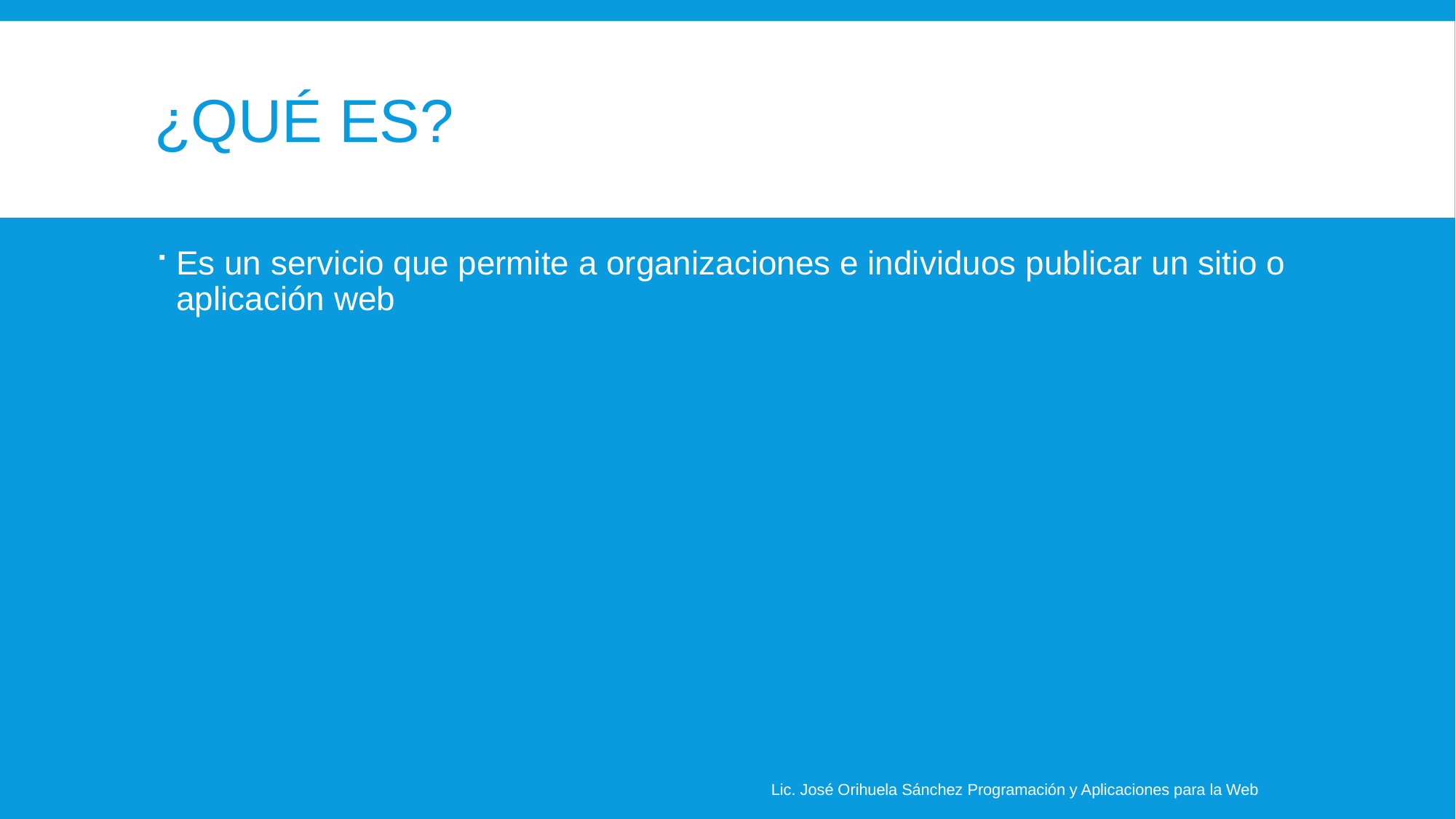

# ¿Qué es?
Es un servicio que permite a organizaciones e individuos publicar un sitio o aplicación web
Lic. José Orihuela Sánchez Programación y Aplicaciones para la Web